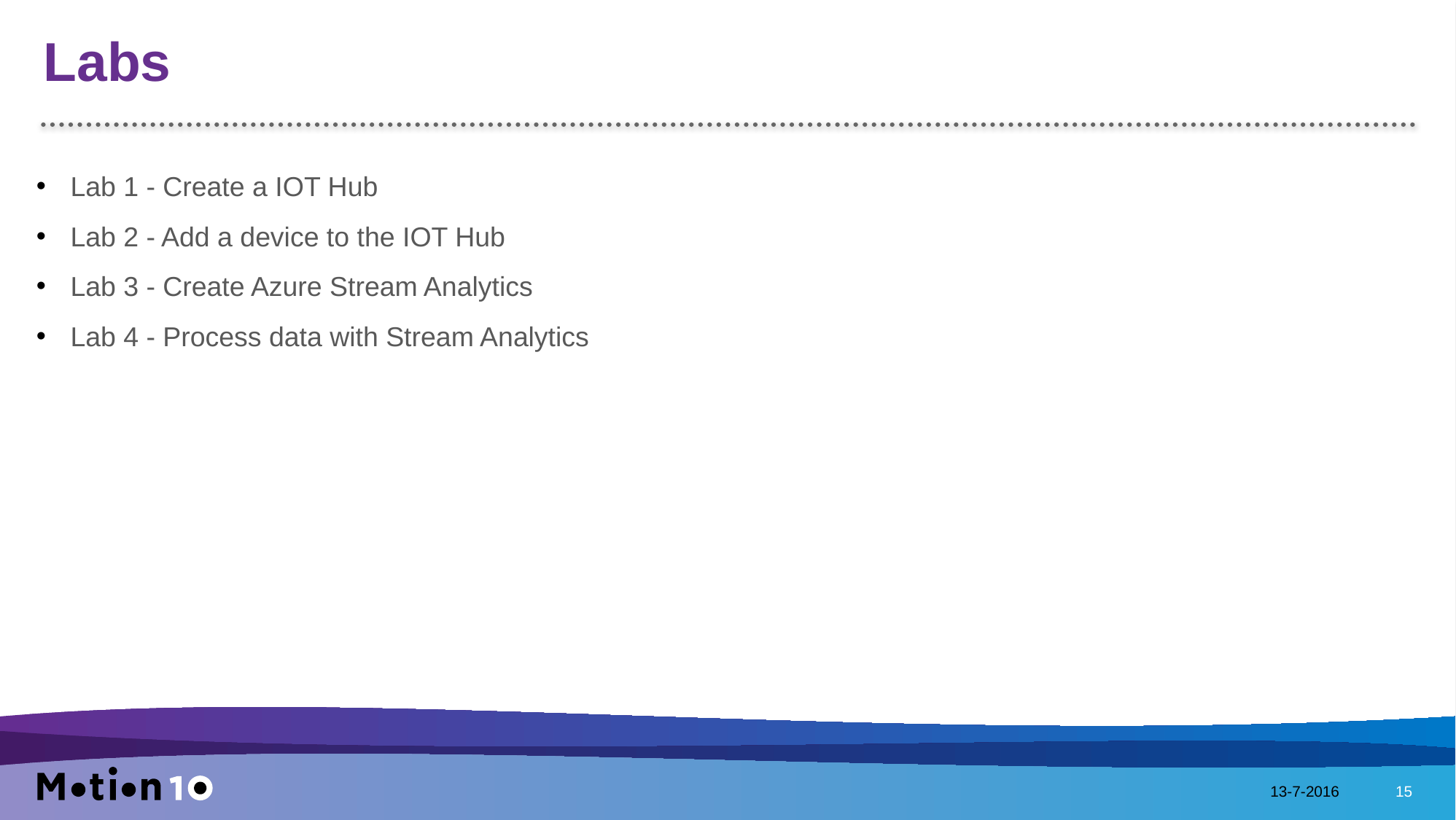

# Labs
Lab 1 - Create a IOT Hub
Lab 2 - Add a device to the IOT Hub
Lab 3 - Create Azure Stream Analytics
Lab 4 - Process data with Stream Analytics

13-7-2016
15